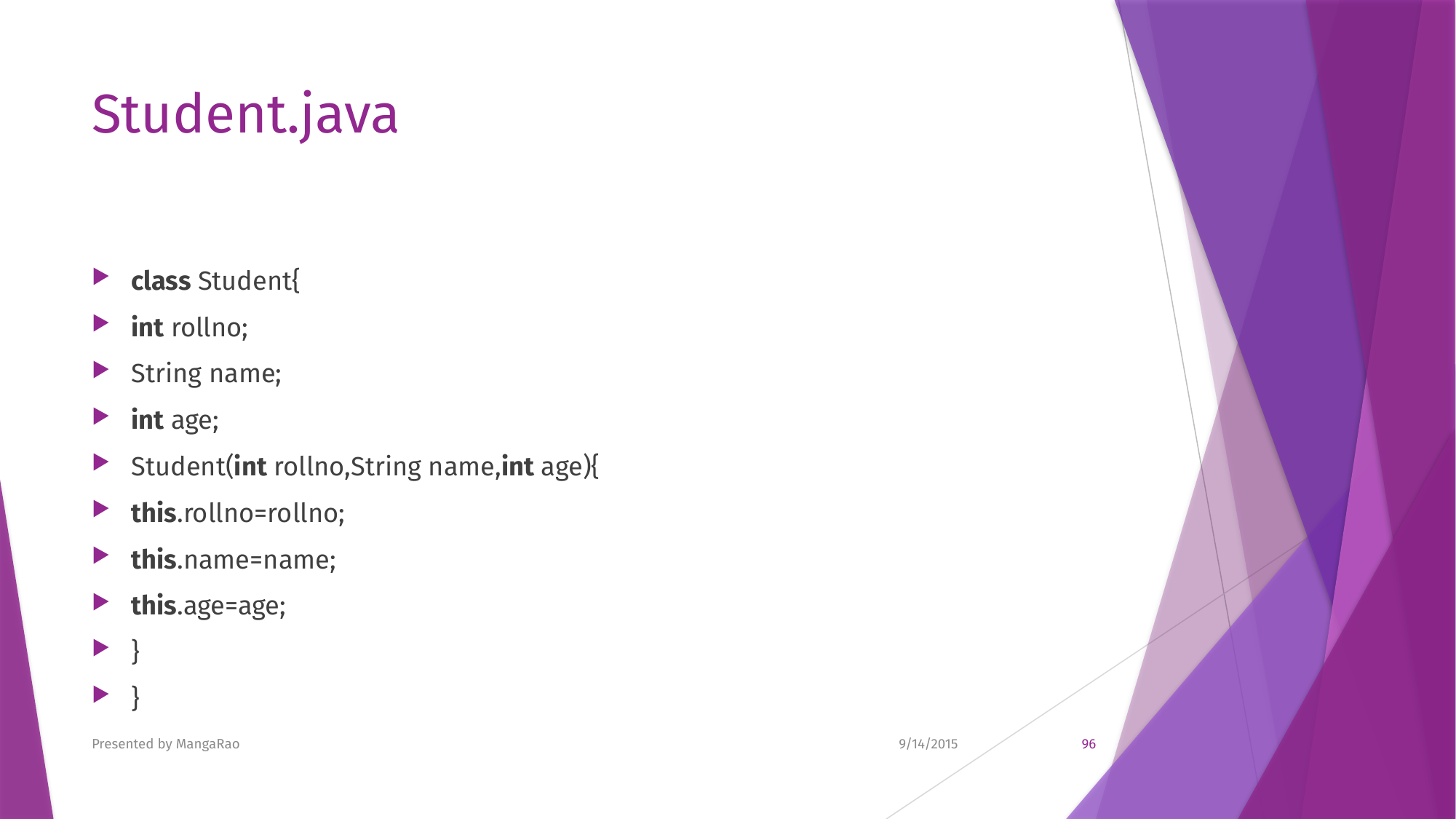

# Student.java
class Student{
int rollno;
String name;
int age;
Student(int rollno,String name,int age){
this.rollno=rollno;
this.name=name;
this.age=age;
}
}

Presented by MangaRao
9/14/2015
96